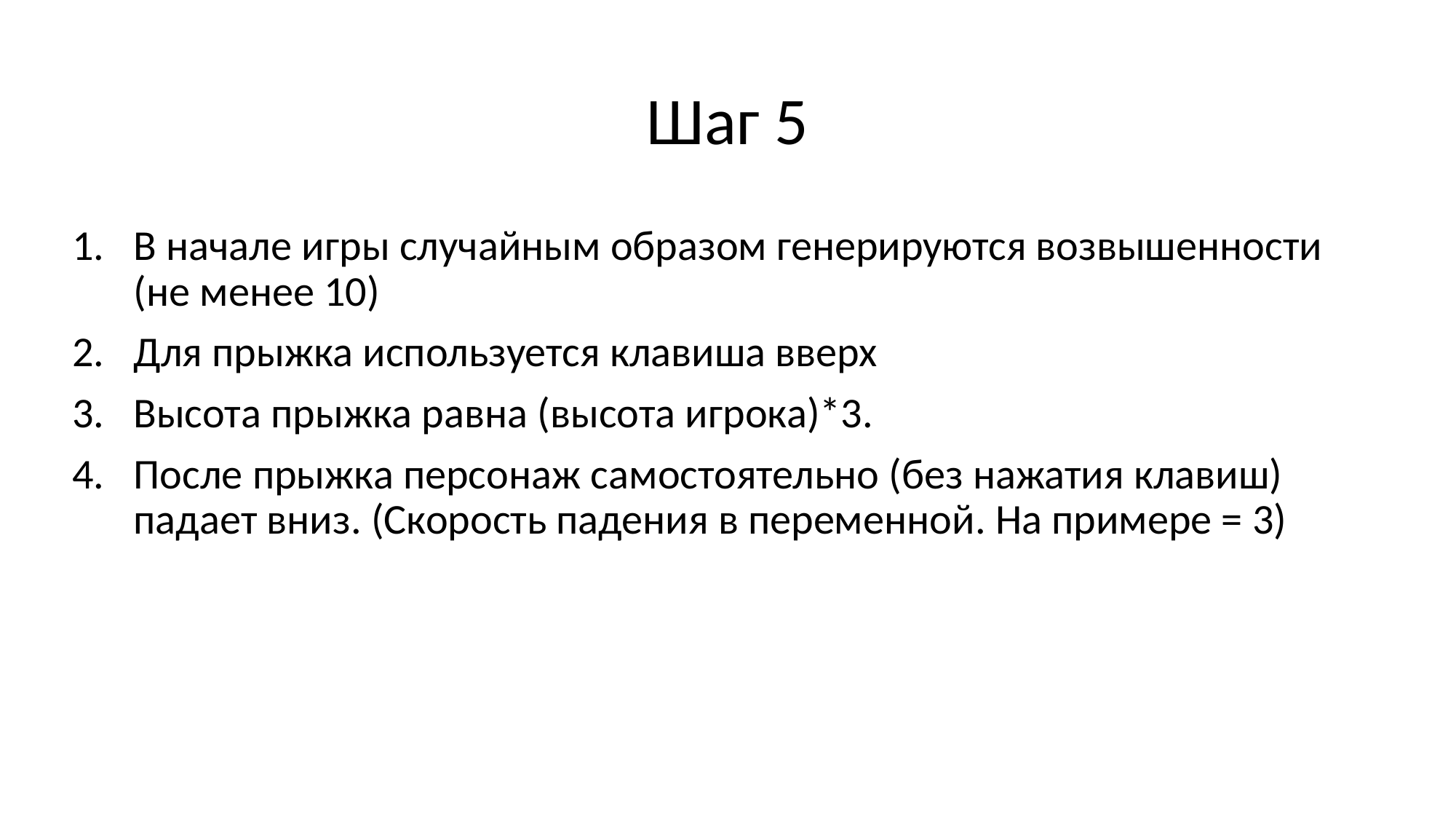

# Шаг 5
В начале игры случайным образом генерируются возвышенности (не менее 10)
Для прыжка используется клавиша вверх
Высота прыжка равна (высота игрока)*3.
После прыжка персонаж самостоятельно (без нажатия клавиш) падает вниз. (Скорость падения в переменной. На примере = 3)